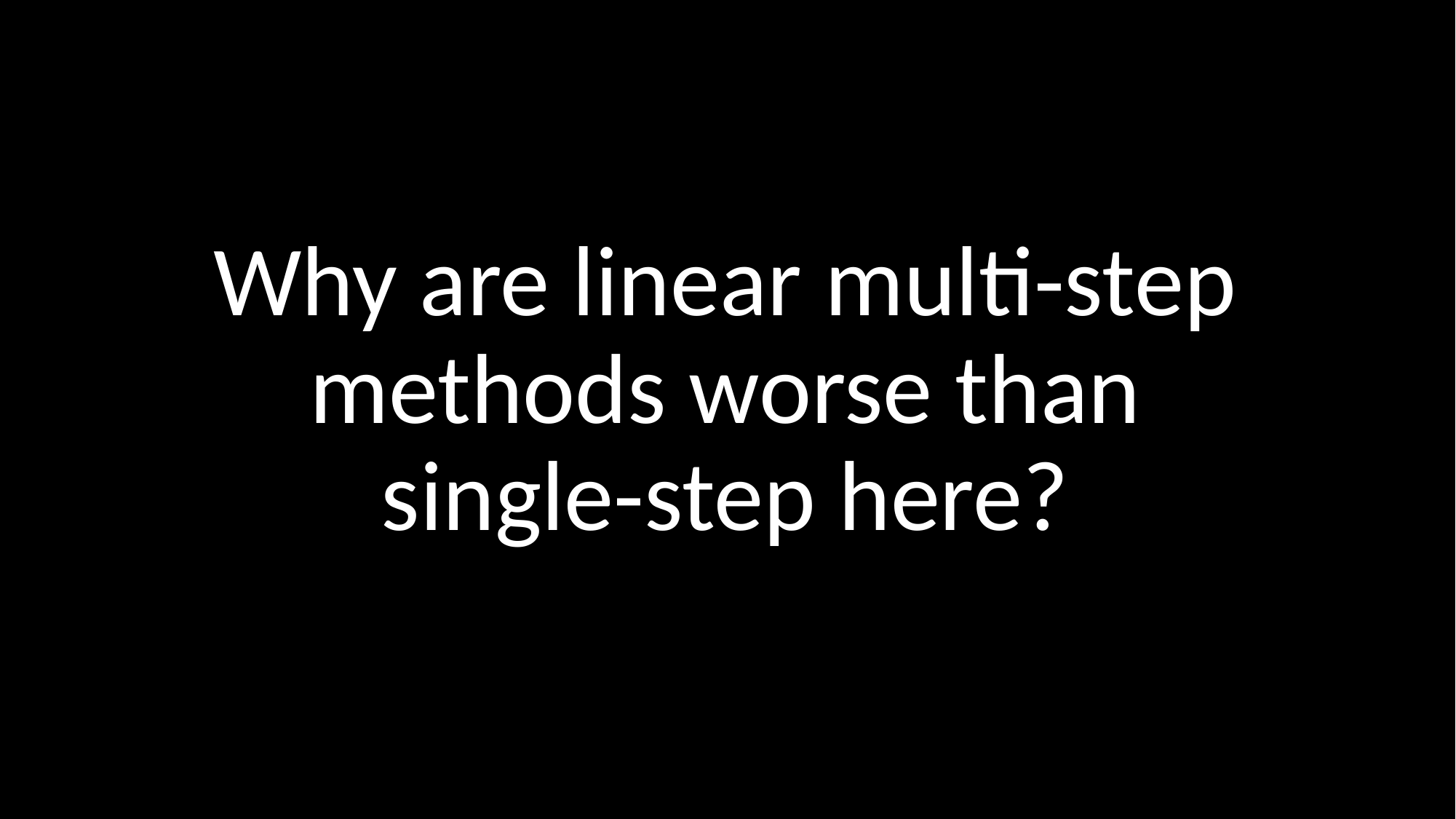

# Why are linear multi-step methods worse than single-step here?